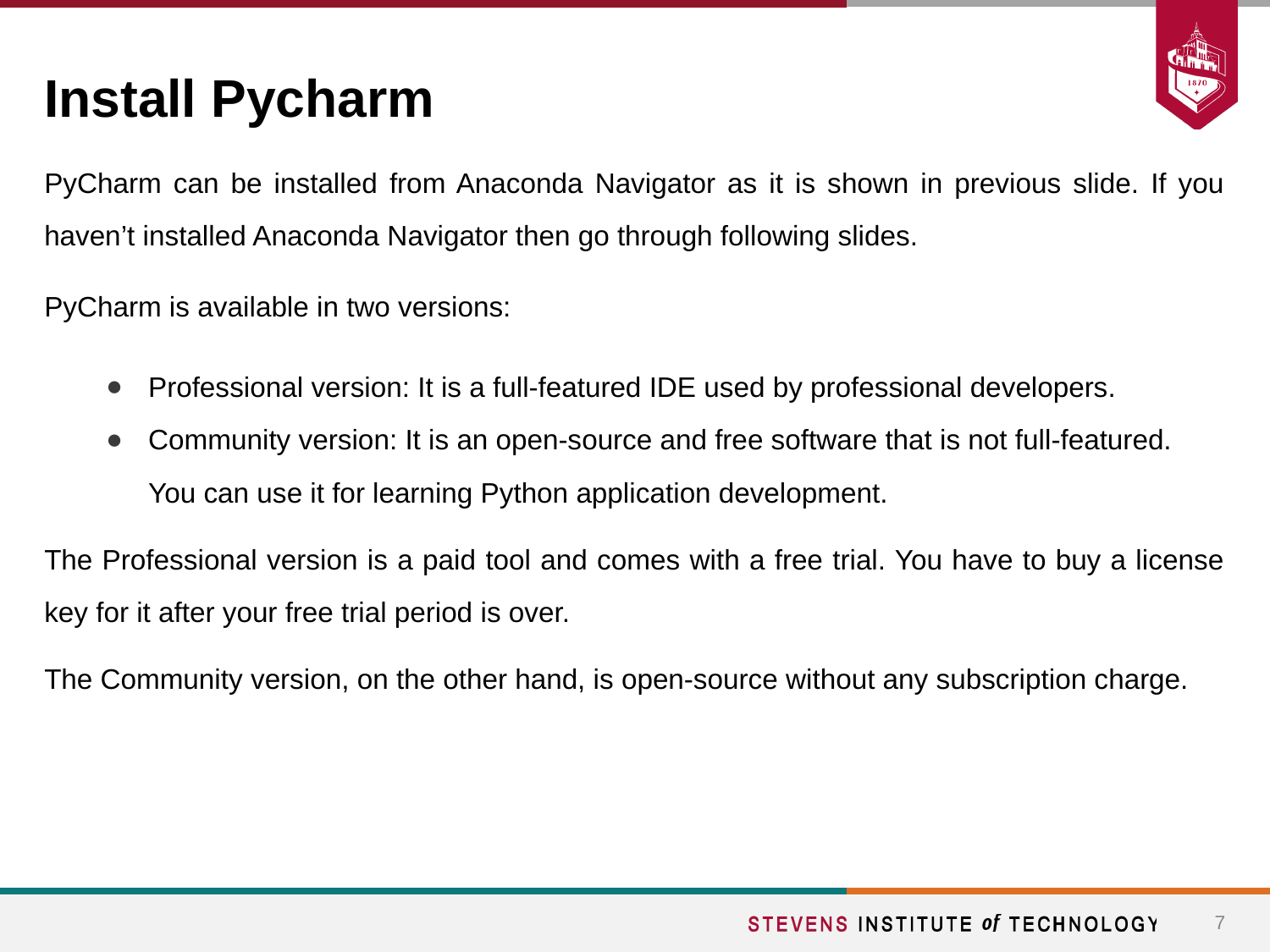

# Install Pycharm

PyCharm can be installed from Anaconda Navigator as it is shown in previous slide. If you haven’t installed Anaconda Navigator then go through following slides.

PyCharm is available in two versions:
Professional version: It is a full-featured IDE used by professional developers.
Community version: It is an open-source and free software that is not full-featured. You can use it for learning Python application development.
The Professional version is a paid tool and comes with a free trial. You have to buy a license key for it after your free trial period is over.
The Community version, on the other hand, is open-source without any subscription charge.

7